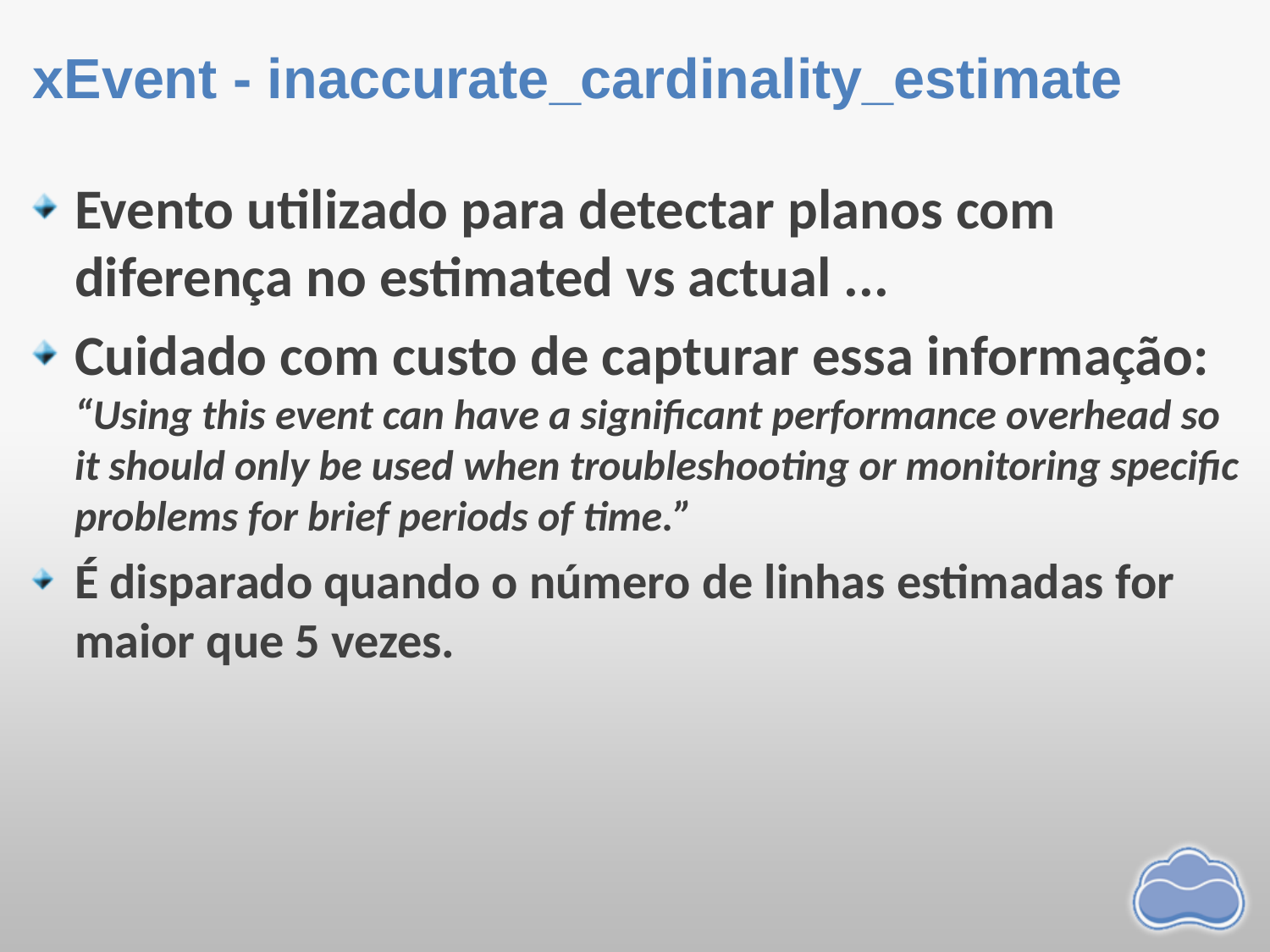

# xEvent - inaccurate_cardinality_estimate
Evento utilizado para detectar planos com diferença no estimated vs actual ...
Cuidado com custo de capturar essa informação: “Using this event can have a significant performance overhead so it should only be used when troubleshooting or monitoring specific problems for brief periods of time.”
É disparado quando o número de linhas estimadas for maior que 5 vezes.